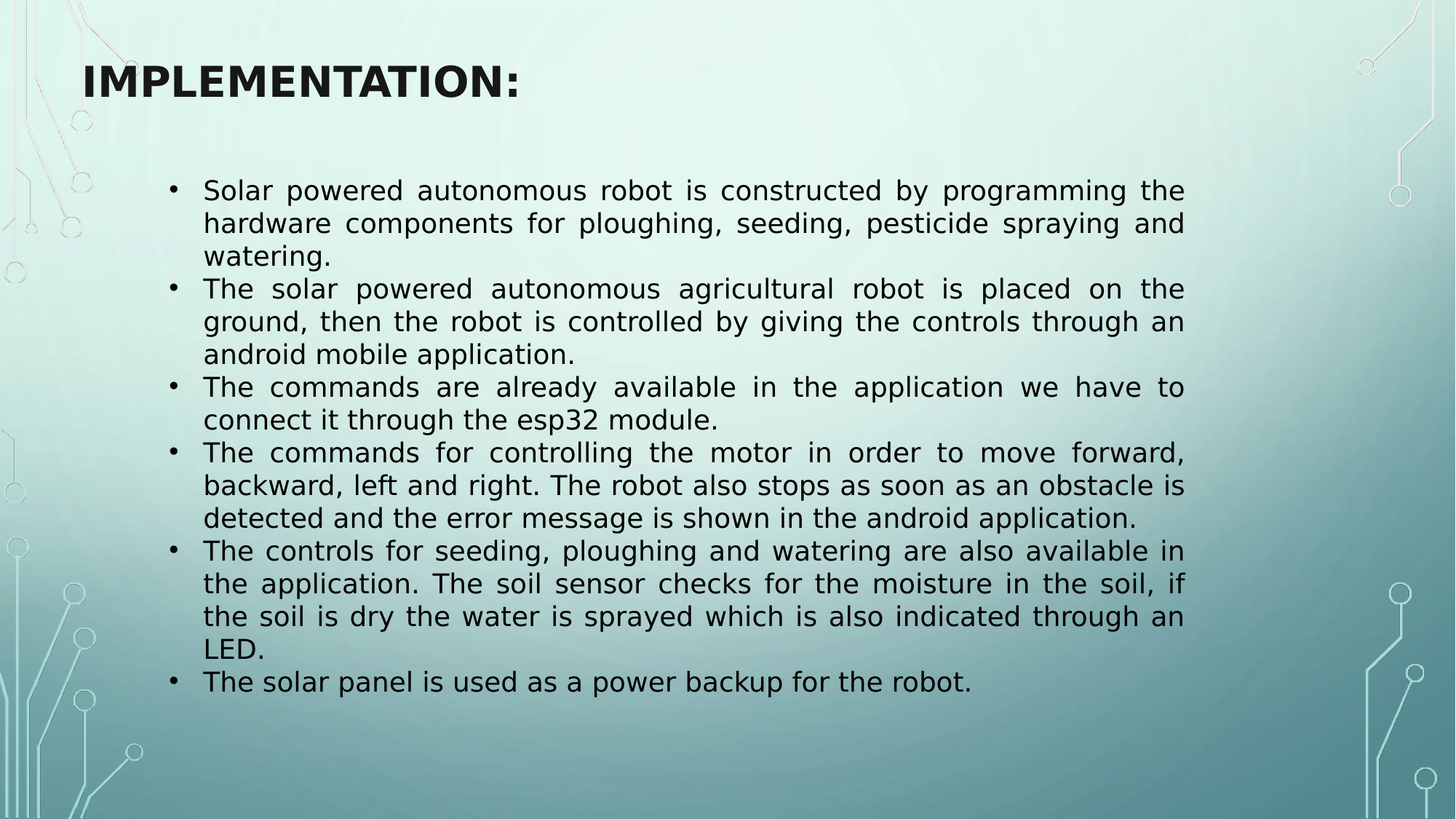

# IMPLEMENTATION:
Solar powered autonomous robot is constructed by programming the hardware components for ploughing, seeding, pesticide spraying and watering.
The solar powered autonomous agricultural robot is placed on the ground, then the robot is controlled by giving the controls through an android mobile application.
The commands are already available in the application we have to connect it through the esp32 module.
The commands for controlling the motor in order to move forward, backward, left and right. The robot also stops as soon as an obstacle is detected and the error message is shown in the android application.
The controls for seeding, ploughing and watering are also available in the application. The soil sensor checks for the moisture in the soil, if the soil is dry the water is sprayed which is also indicated through an LED.
The solar panel is used as a power backup for the robot.